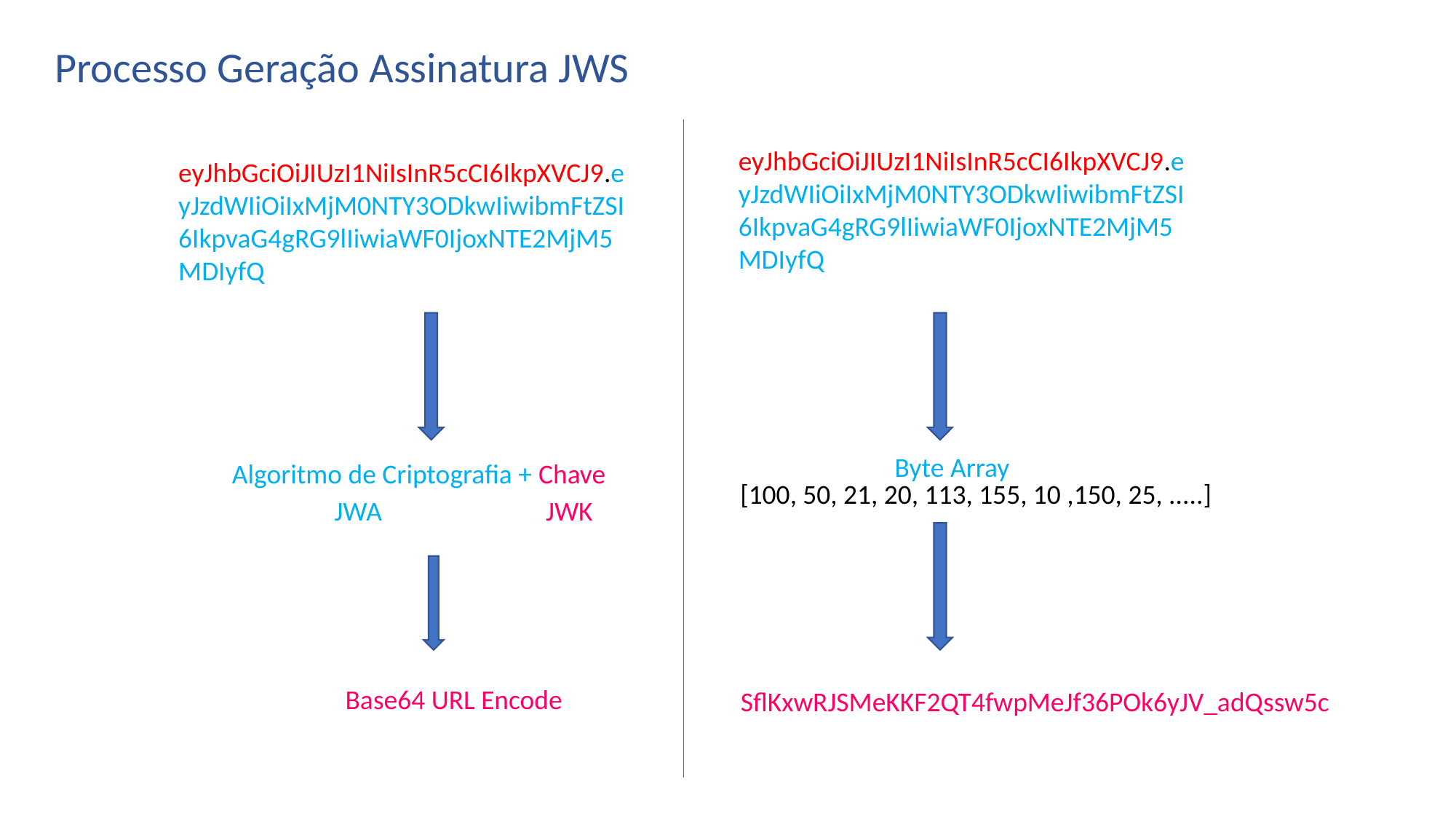

Processo Geração Assinatura JWS
eyJhbGciOiJIUzI1NiIsInR5cCI6IkpXVCJ9.eyJzdWIiOiIxMjM0NTY3ODkwIiwibmFtZSI6IkpvaG4gRG9lIiwiaWF0IjoxNTE2MjM5MDIyfQ
eyJhbGciOiJIUzI1NiIsInR5cCI6IkpXVCJ9.eyJzdWIiOiIxMjM0NTY3ODkwIiwibmFtZSI6IkpvaG4gRG9lIiwiaWF0IjoxNTE2MjM5MDIyfQ

Byte Array
Algoritmo de Criptografia + Chave
[100, 50, 21, 20, 113, 155, 10 ,150, 25, .....]
JWA
JWK

Base64 URL Encode
SflKxwRJSMeKKF2QT4fwpMeJf36POk6yJV_adQssw5c